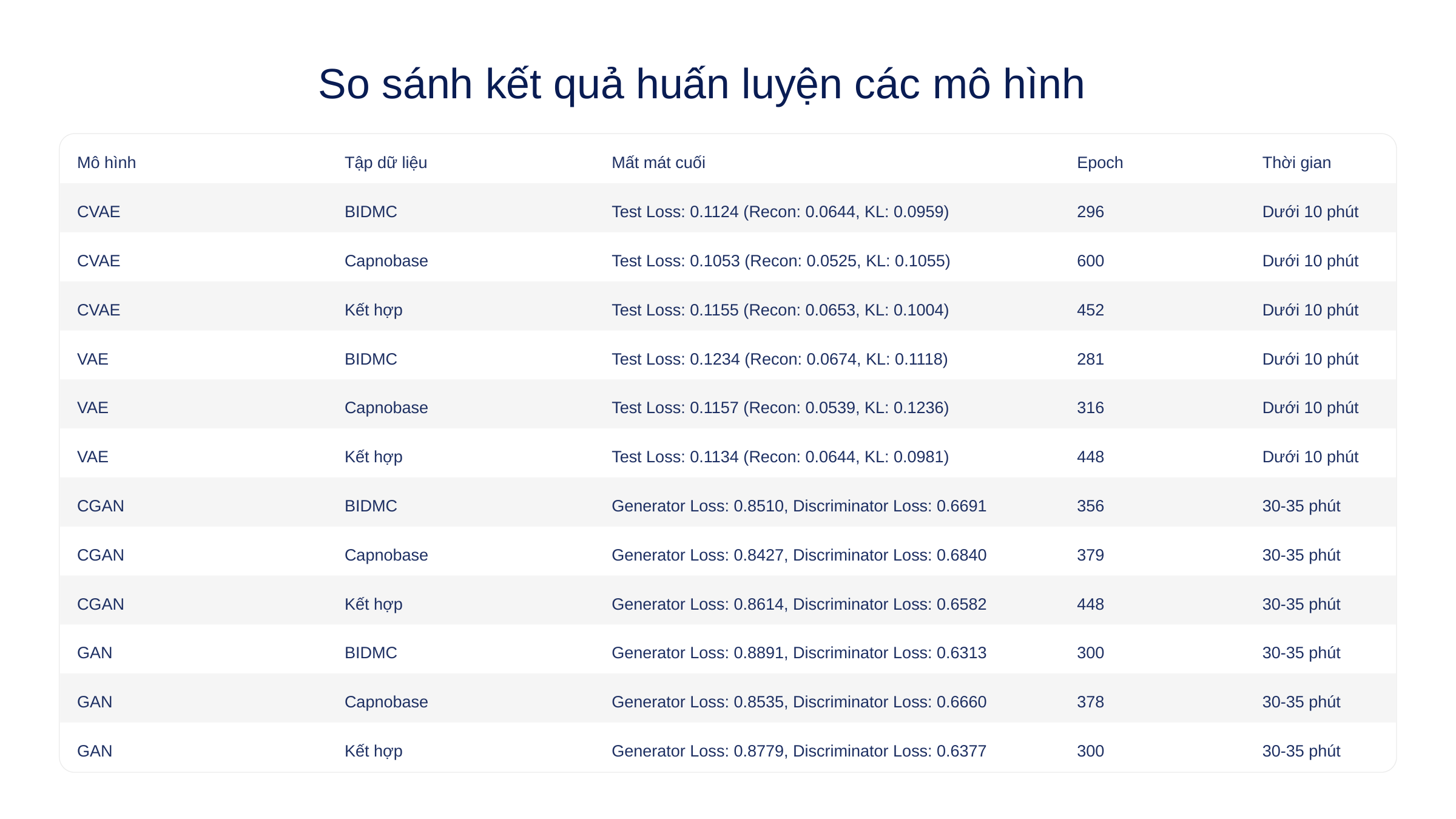

So sánh kết quả huấn luyện các mô hình

Mô hình
Tập dữ liệu
Mất mát cuối
Epoch
Thời gian

CVAE
BIDMC
Test Loss: 0.1124 (Recon: 0.0644, KL: 0.0959)
296
Dưới 10 phút

CVAE
Capnobase
Test Loss: 0.1053 (Recon: 0.0525, KL: 0.1055)
600
Dưới 10 phút

CVAE
Kết hợp
Test Loss: 0.1155 (Recon: 0.0653, KL: 0.1004)
452
Dưới 10 phút

VAE
BIDMC
Test Loss: 0.1234 (Recon: 0.0674, KL: 0.1118)
281
Dưới 10 phút

VAE
Capnobase
Test Loss: 0.1157 (Recon: 0.0539, KL: 0.1236)
316
Dưới 10 phút

VAE
Kết hợp
Test Loss: 0.1134 (Recon: 0.0644, KL: 0.0981)
448
Dưới 10 phút

CGAN
BIDMC
Generator Loss: 0.8510, Discriminator Loss: 0.6691
356
30-35 phút

CGAN
Capnobase
Generator Loss: 0.8427, Discriminator Loss: 0.6840
379
30-35 phút

CGAN
Kết hợp
Generator Loss: 0.8614, Discriminator Loss: 0.6582
448
30-35 phút

GAN
BIDMC
Generator Loss: 0.8891, Discriminator Loss: 0.6313
300
30-35 phút

GAN
Capnobase
Generator Loss: 0.8535, Discriminator Loss: 0.6660
378
30-35 phút

GAN
Kết hợp
Generator Loss: 0.8779, Discriminator Loss: 0.6377
300
30-35 phút